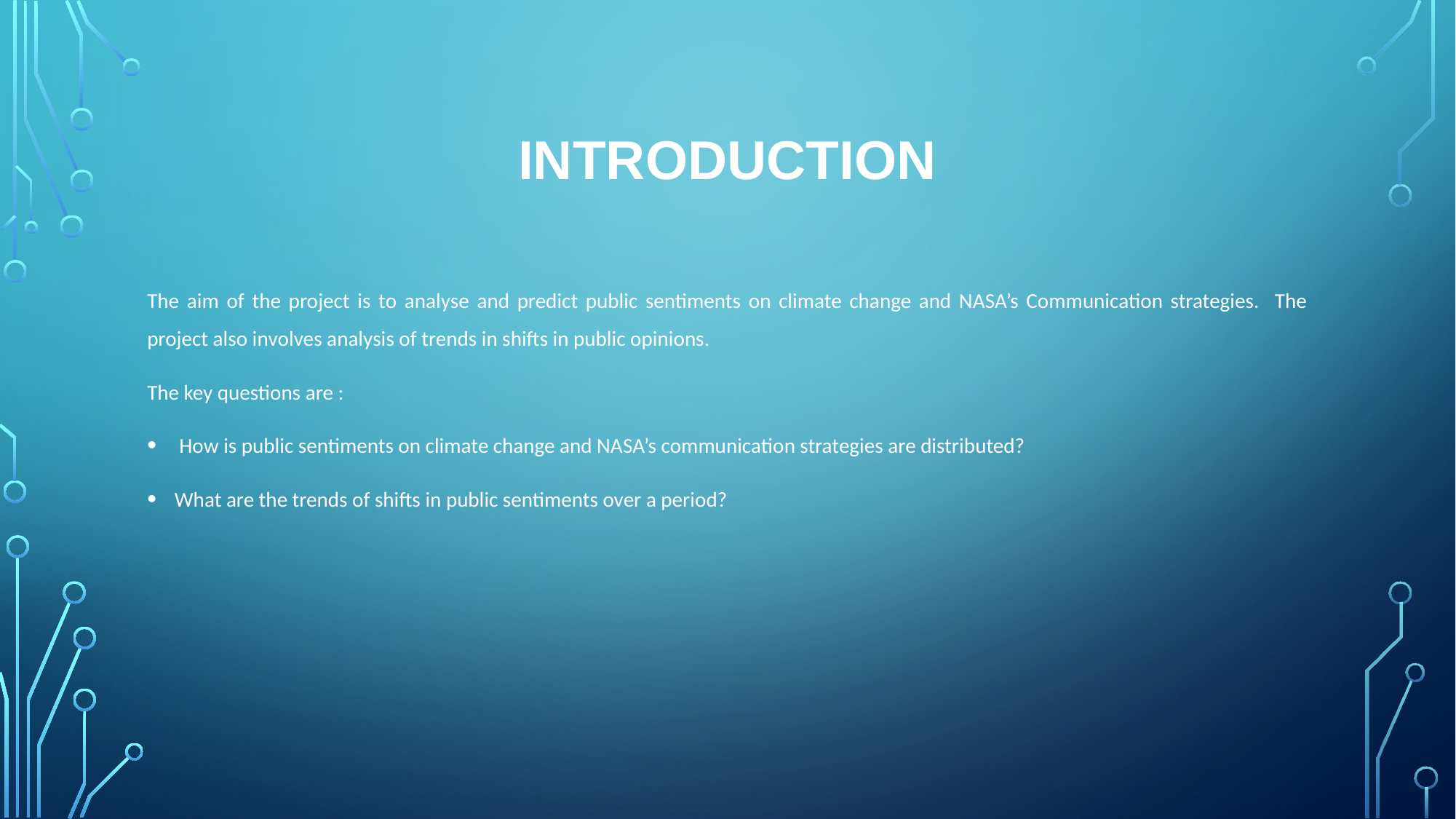

# Introduction
The aim of the project is to analyse and predict public sentiments on climate change and NASA’s Communication strategies.  The project also involves analysis of trends in shifts in public opinions.
The key questions are :
 How is public sentiments on climate change and NASA’s communication strategies are distributed?
What are the trends of shifts in public sentiments over a period?